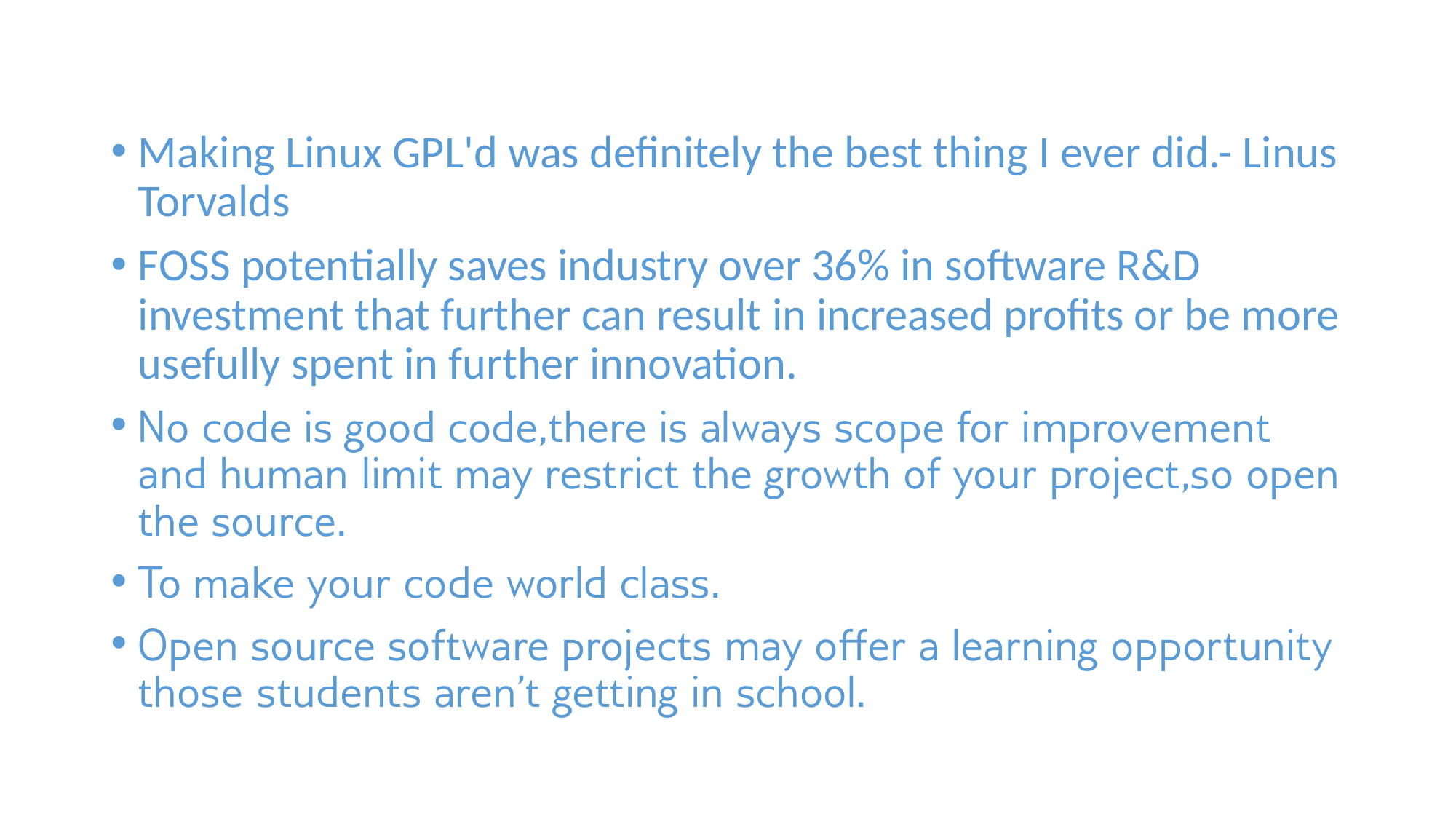

#
Making Linux GPL'd was definitely the best thing I ever did.- Linus Torvalds
FOSS potentially saves industry over 36% in software R&D investment that further can result in increased profits or be more usefully spent in further innovation.
No code is good code,there is always scope for improvement and human limit may restrict the growth of your project,so open the source.
To make your code world class.
Open source software projects may offer a learning opportunity those students aren’t getting in school.